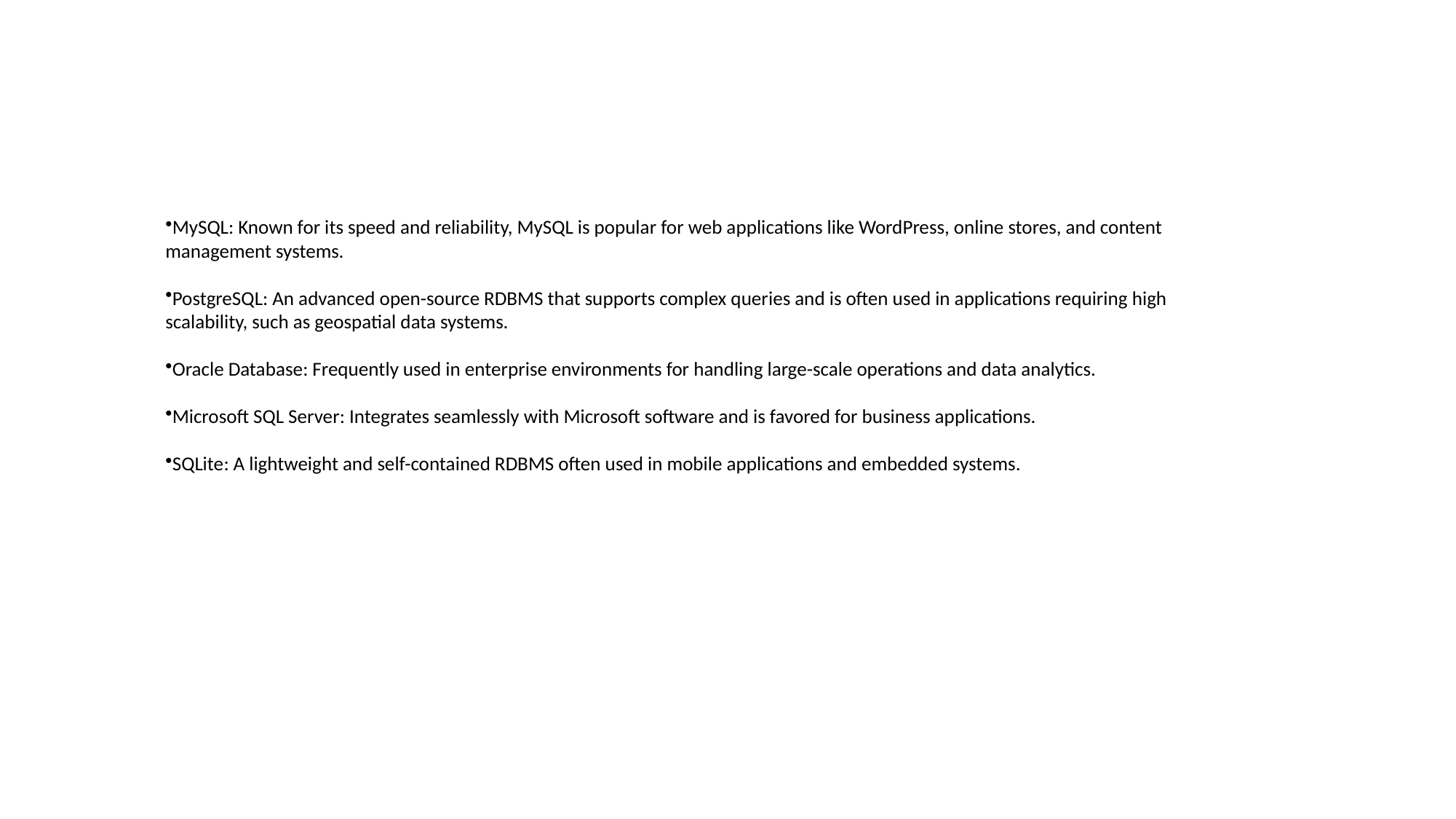

# MySQL: Known for its speed and reliability, MySQL is popular for web applications like WordPress, online stores, and content management systems.
PostgreSQL: An advanced open-source RDBMS that supports complex queries and is often used in applications requiring high scalability, such as geospatial data systems.
Oracle Database: Frequently used in enterprise environments for handling large-scale operations and data analytics.
Microsoft SQL Server: Integrates seamlessly with Microsoft software and is favored for business applications.
SQLite: A lightweight and self-contained RDBMS often used in mobile applications and embedded systems.